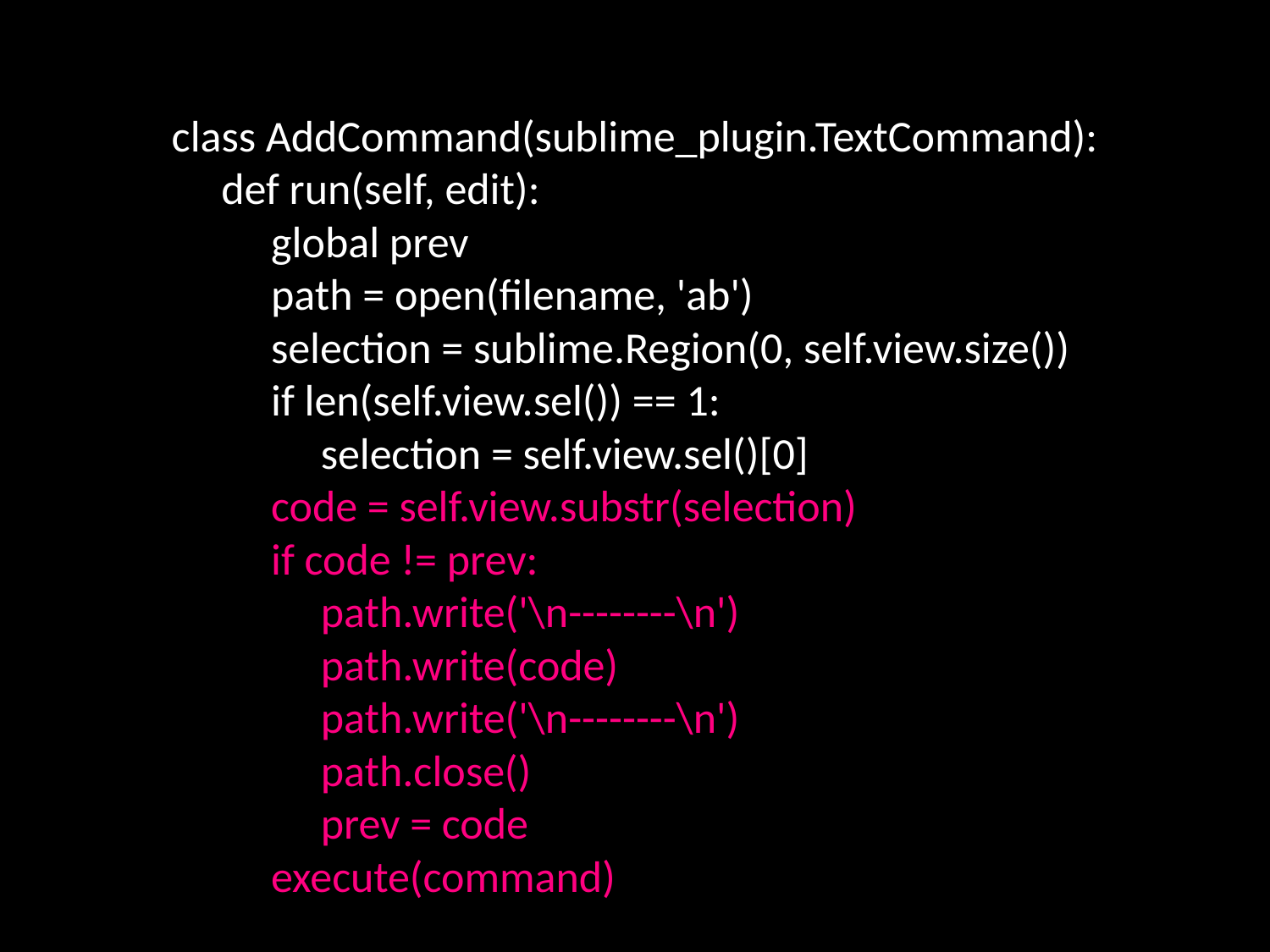

class AddCommand(sublime_plugin.TextCommand):
     def run(self, edit):
          global prev
          path = open(filename, 'ab')
          selection = sublime.Region(0, self.view.size())
          if len(self.view.sel()) == 1:
               selection = self.view.sel()[0]
          code = self.view.substr(selection)
          if code != prev:
               path.write('\n--------\n')
               path.write(code)
               path.write('\n--------\n')
               path.close()
               prev = code
          execute(command)